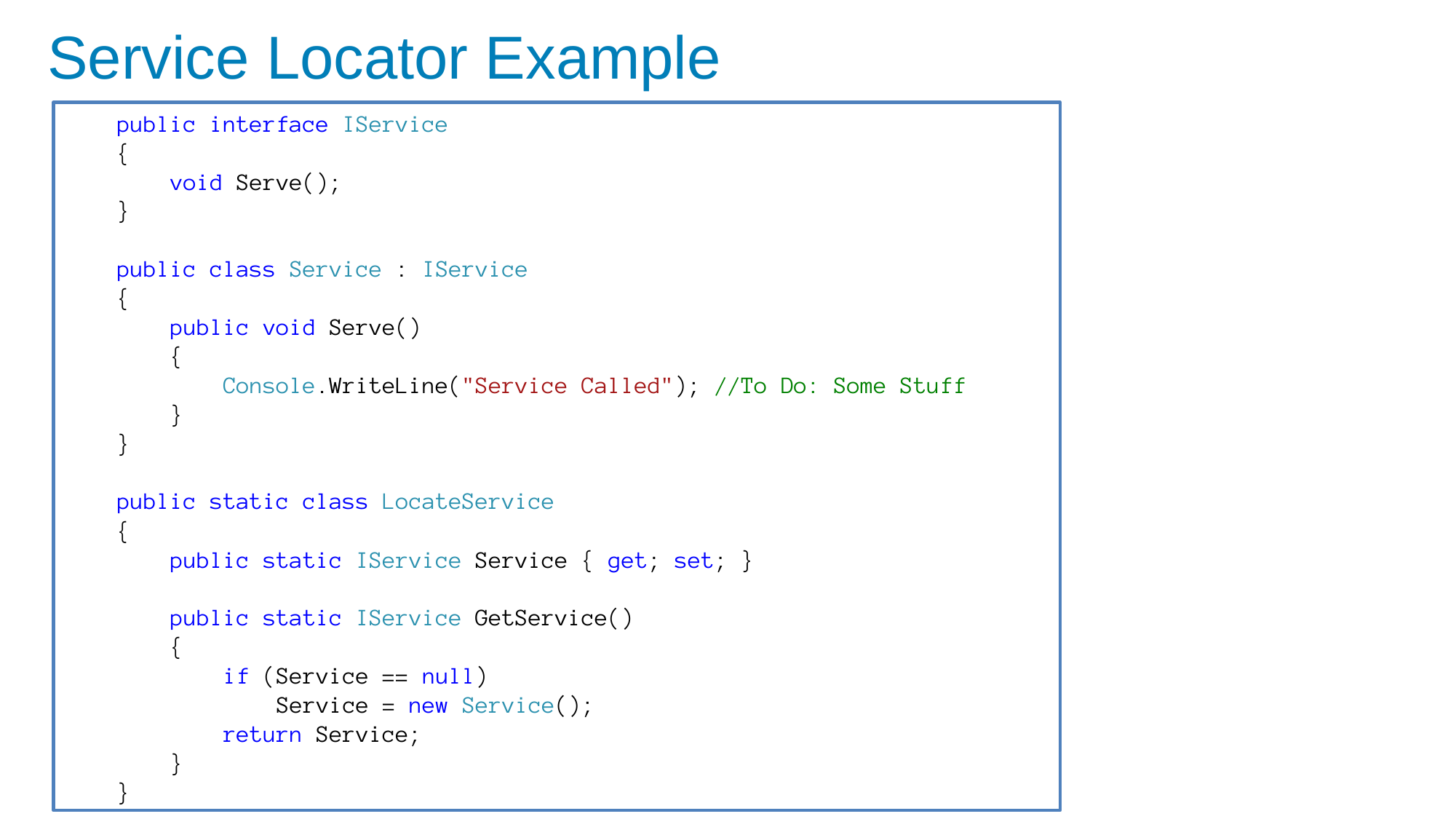

# Service Locator Example
    public interface IService
    {
        void Serve();
    }

    public class Service : IService
    {
        public void Serve()
        {
            Console.WriteLine("Service Called"); //To Do: Some Stuff
        }
    }

    public static class LocateService
    {
        public static IService Service { get; set; }

        public static IService GetService()
        {
            if (Service == null)
                Service = new Service();
            return Service;
        }
    }